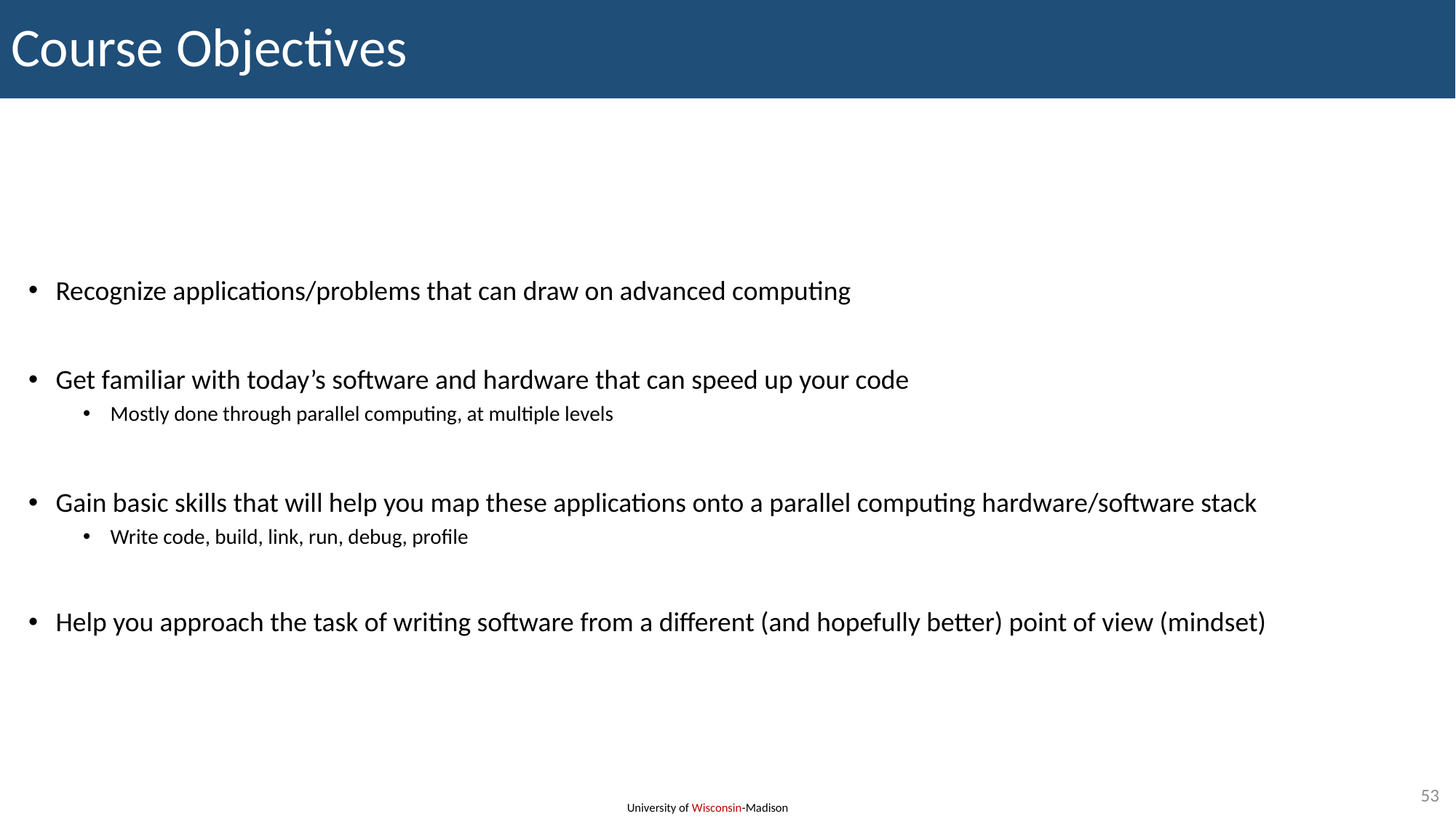

# Course Objectives

Recognize applications/problems that can draw on advanced computing

Get familiar with today’s software and hardware that can speed up your code
Mostly done through parallel computing, at multiple levels

Gain basic skills that will help you map these applications onto a parallel computing hardware/software stack
Write code, build, link, run, debug, profile

Help you approach the task of writing software from a different (and hopefully better) point of view (mindset)
53